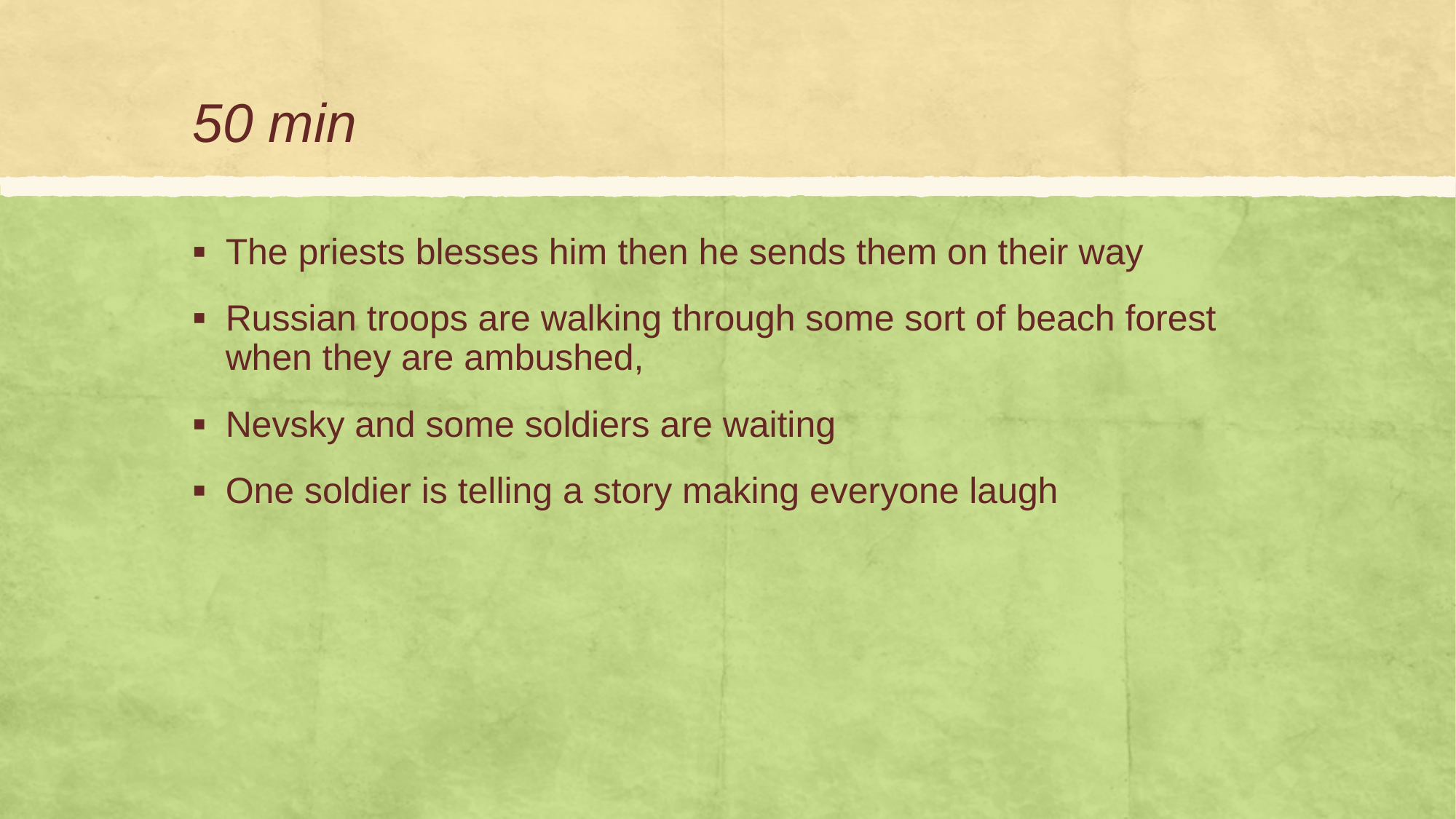

# 50 min
The priests blesses him then he sends them on their way
Russian troops are walking through some sort of beach forest when they are ambushed,
Nevsky and some soldiers are waiting
One soldier is telling a story making everyone laugh